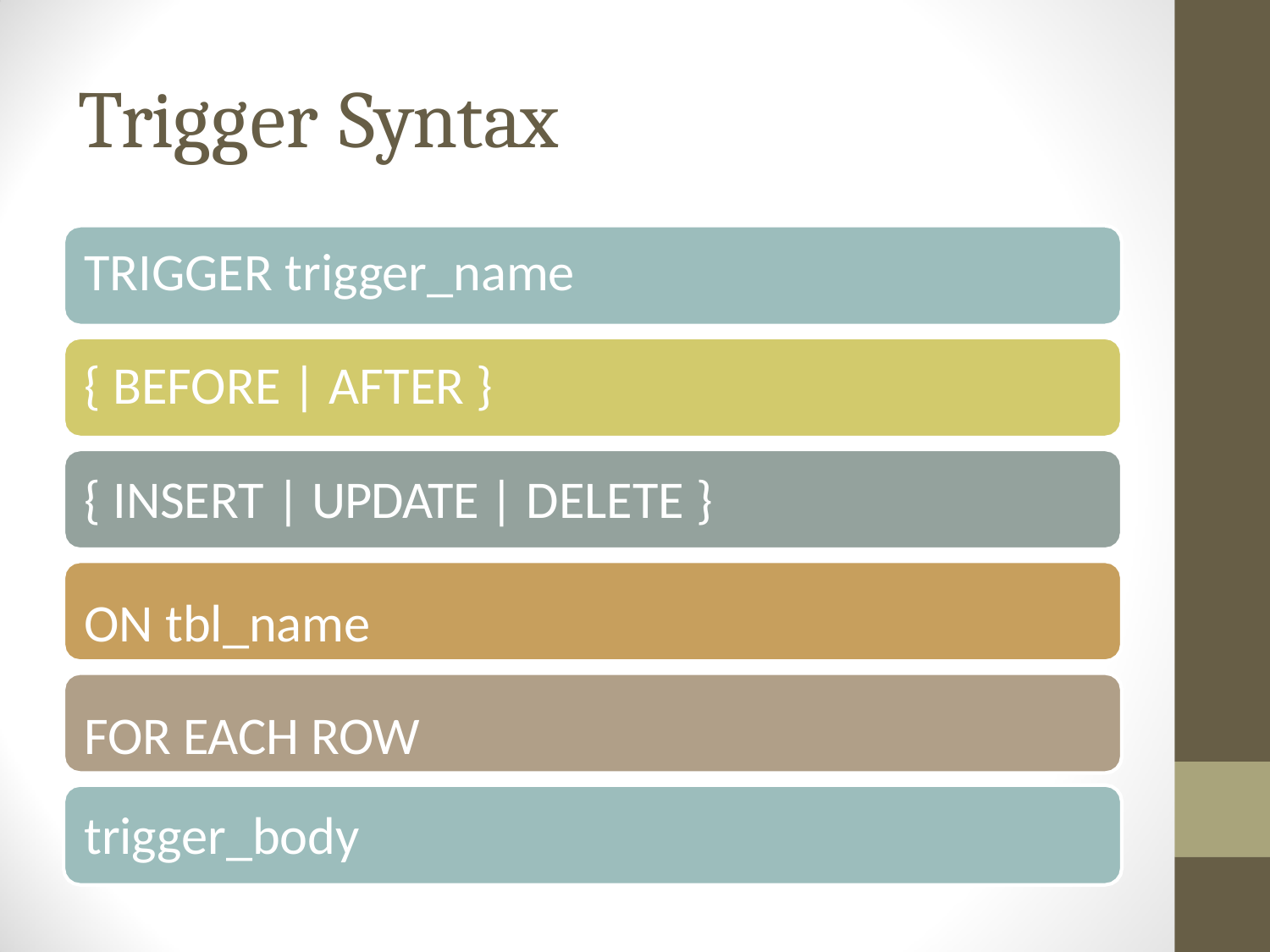

# Trigger Syntax

TRIGGER trigger_name

{ BEFORE | AFTER }

{ INSERT | UPDATE | DELETE }
ON tbl_name  FOR EACH ROW
trigger_body